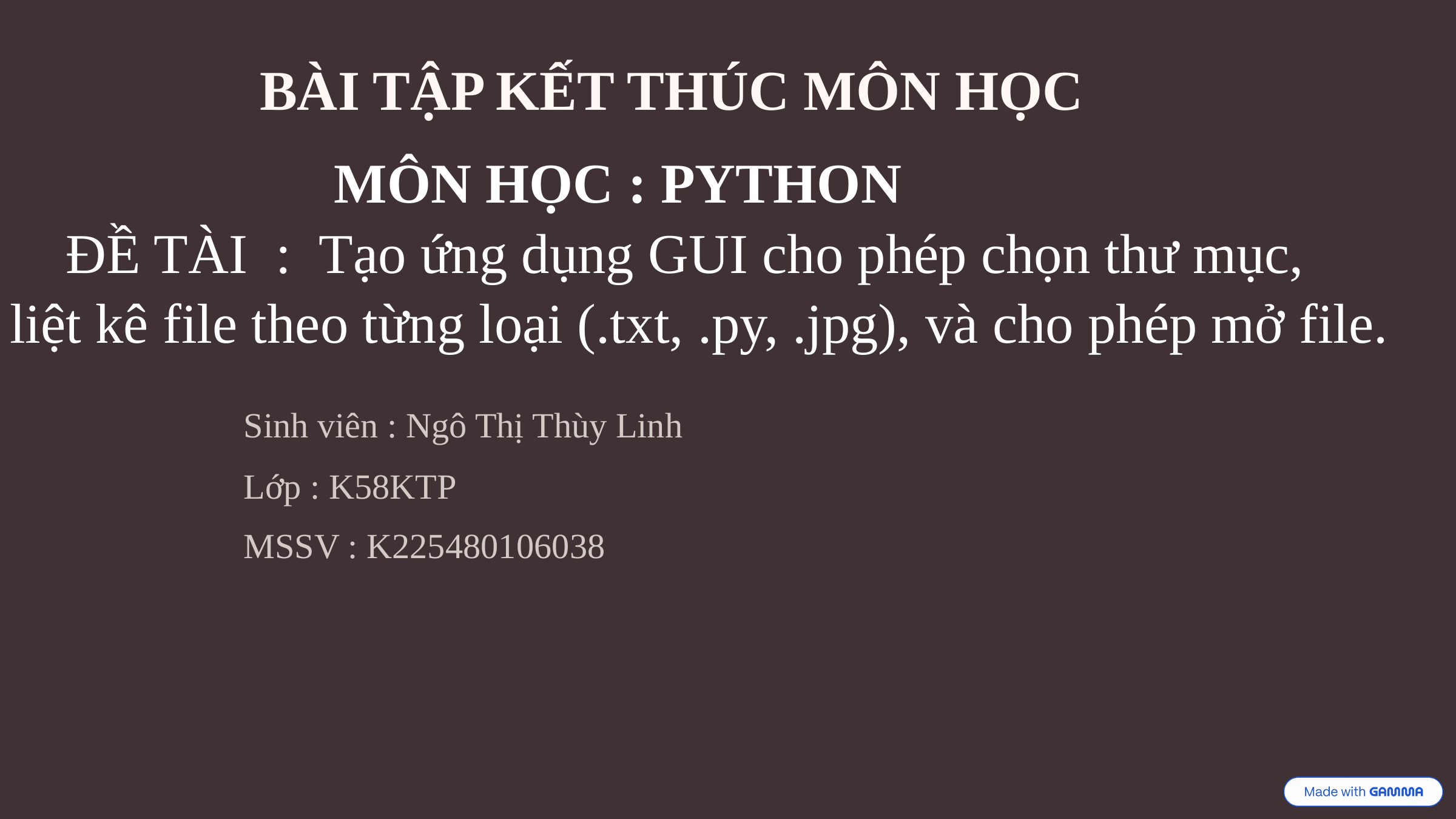

BÀI TẬP KẾT THÚC MÔN HỌC
                       MÔN HỌC : PYTHON
    ĐỀ TÀI  :  Tạo ứng dụng GUI cho phép chọn thư mục,
liệt kê file theo từng loại (.txt, .py, .jpg), và cho phép mở file.

Sinh viên : Ngô Thị Thùy Linh
Lớp : K58KTP
MSSV : K225480106038